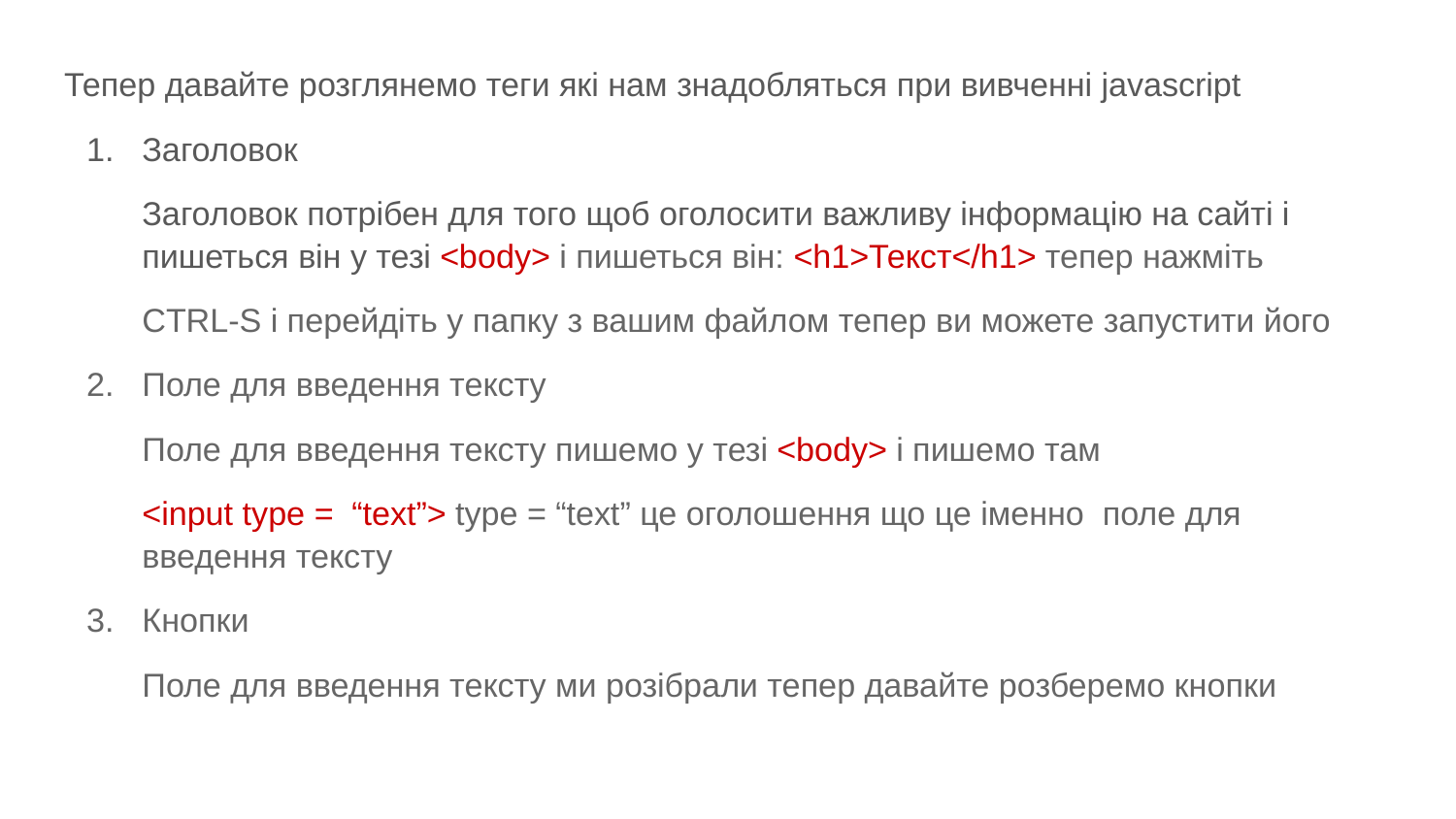

Тепер давайте розглянемо теги які нам знадобляться при вивченні javascript
Заголовок
Заголовок потрібен для того щоб оголосити важливу інформацію на сайті і пишеться він у тезі <body> і пишеться він: <h1>Текст</h1> тепер нажміть
CTRL-S і перейдіть у папку з вашим файлом тепер ви можете запустити його
Поле для введення тексту
Поле для введення тексту пишемо у тезі <body> і пишемо там
<input type =  “text”> type = “text” це оголошення що це іменно  поле для введення тексту
Кнопки
Поле для введення тексту ми розібрали тепер давайте розберемо кнопки